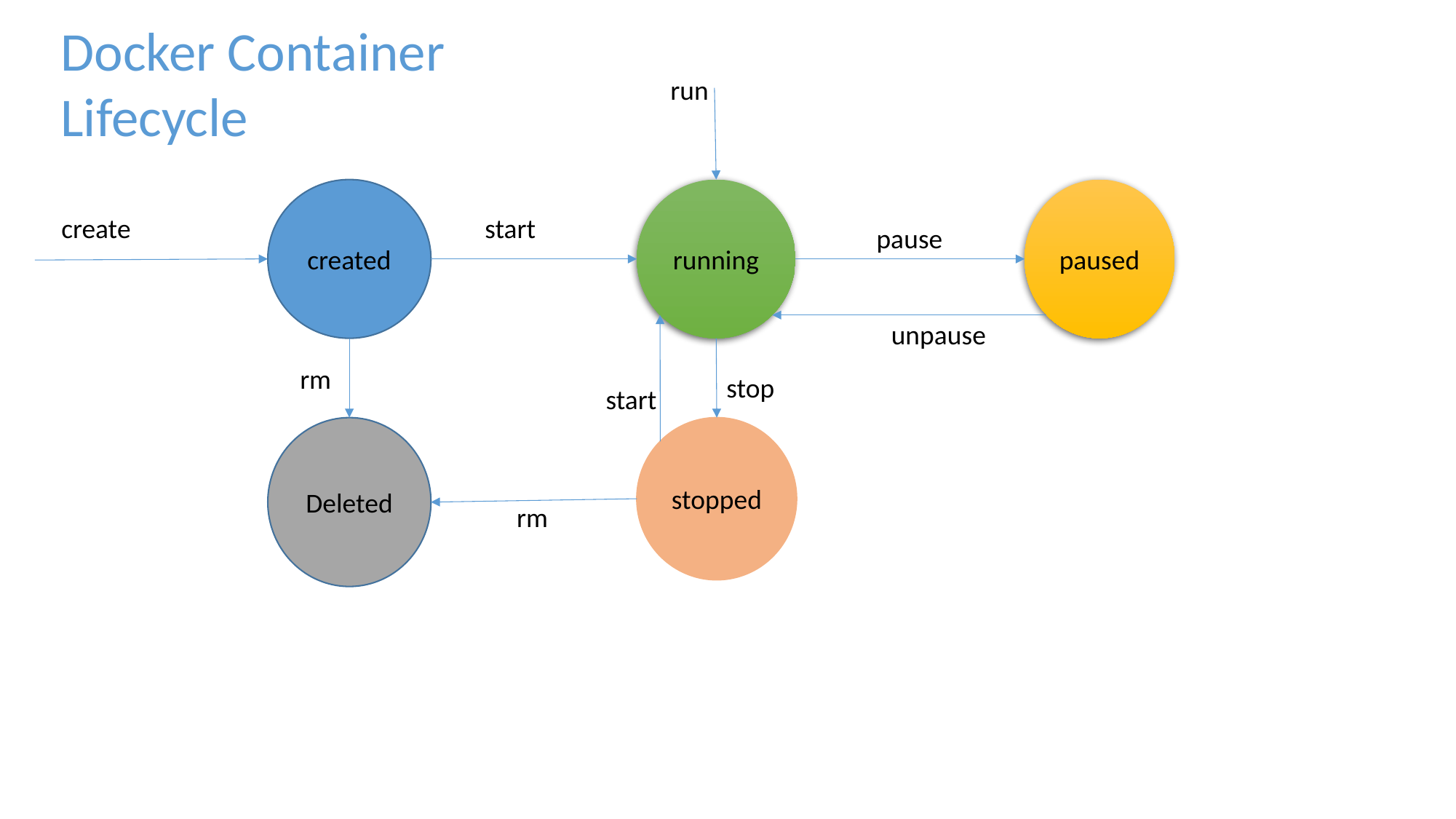

Docker Container Lifecycle
run
created
running
paused
create
start
pause
unpause
rm
stop
start
Deleted
stopped
rm